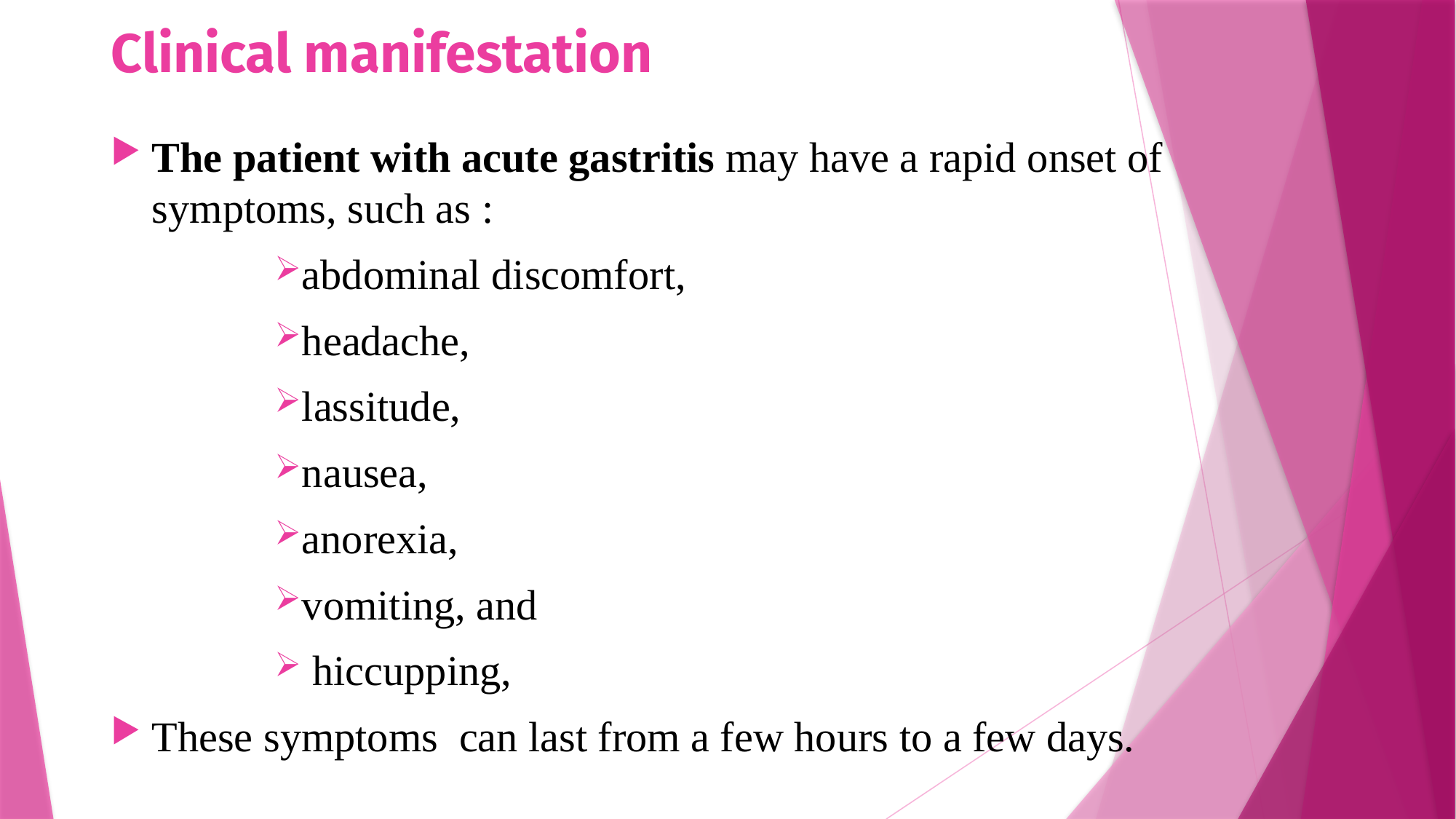

# Clinical manifestation
The patient with acute gastritis may have a rapid onset of symptoms, such as :
abdominal discomfort,
headache,
lassitude,
nausea,
anorexia,
vomiting, and
 hiccupping,
These symptoms  can last from a few hours to a few days.